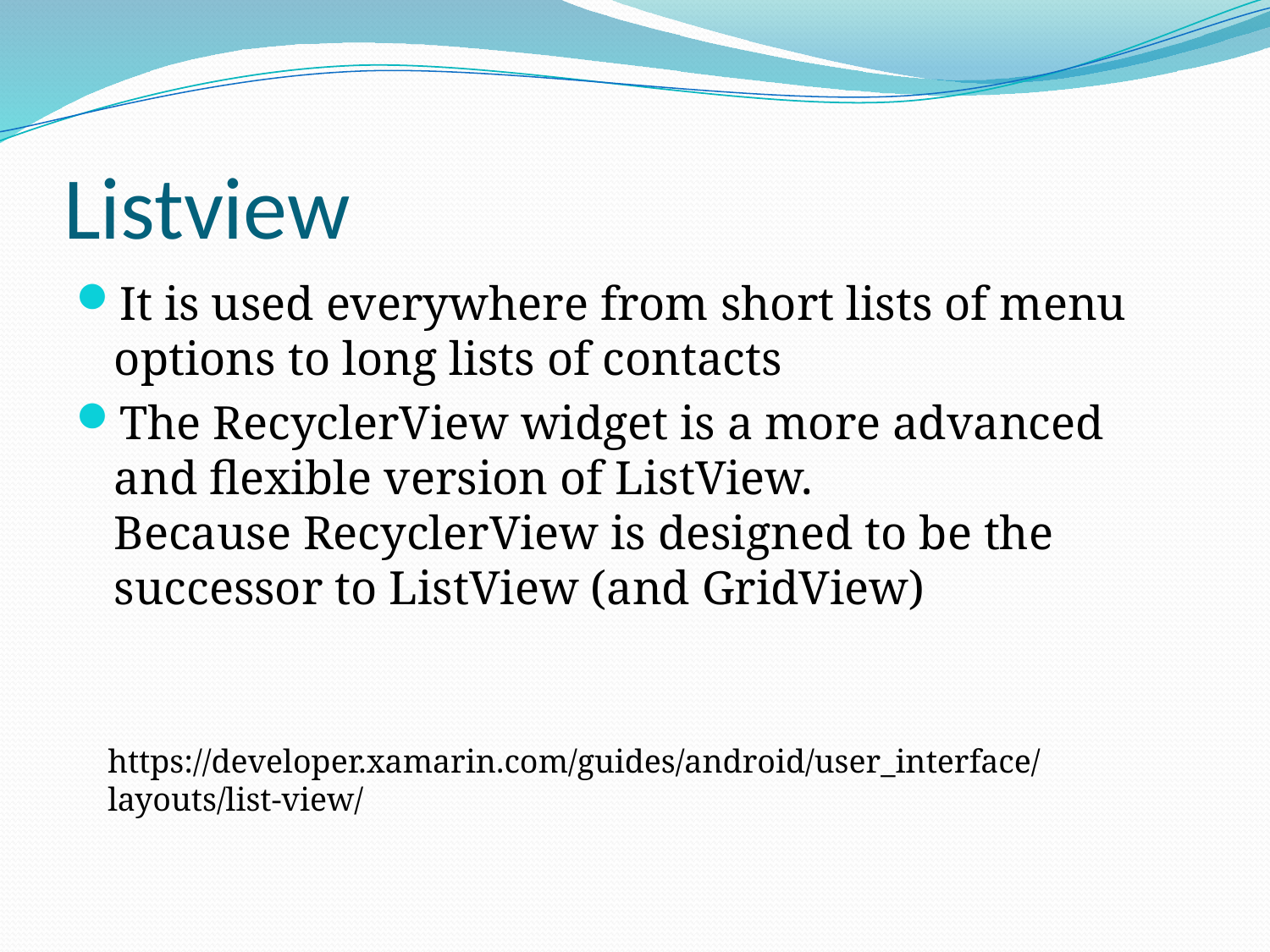

# Listview
It is used everywhere from short lists of menu options to long lists of contacts
The RecyclerView widget is a more advanced and flexible version of ListView. Because RecyclerView is designed to be the successor to ListView (and GridView)
https://developer.xamarin.com/guides/android/user_interface/layouts/list-view/